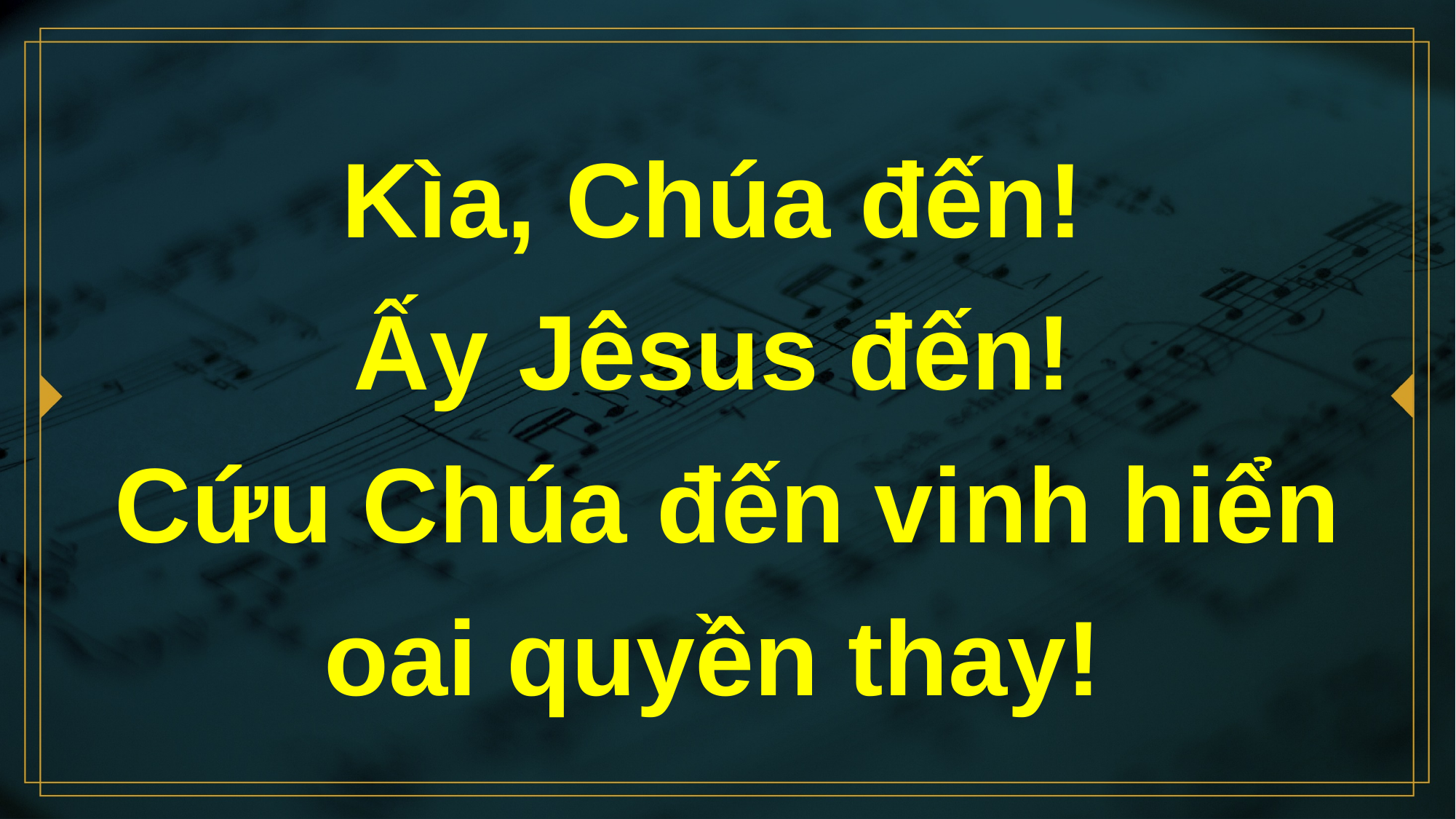

# Kìa, Chúa đến! Ấy Jêsus đến! Cứu Chúa đến vinh hiển oai quyền thay!